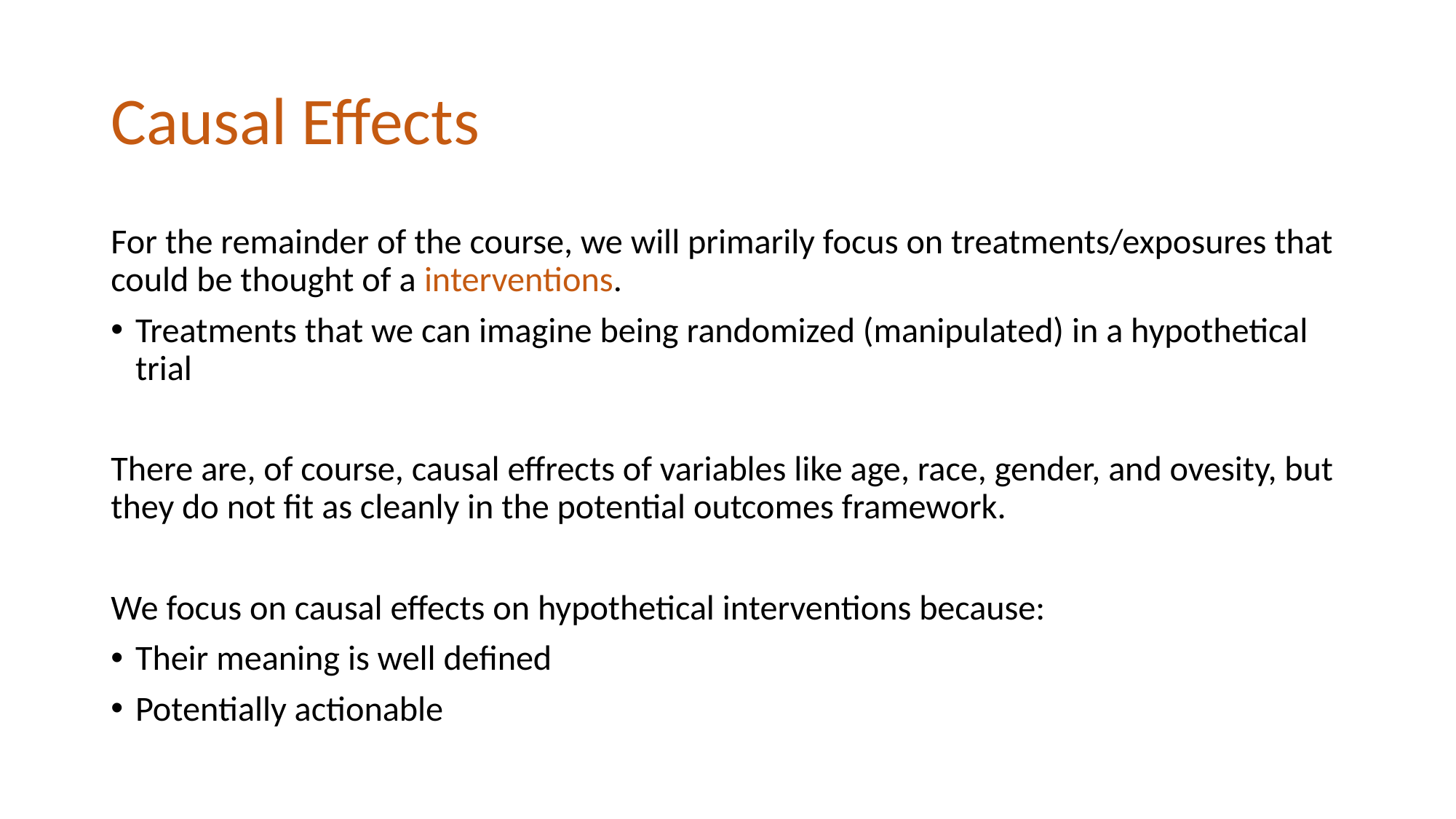

# Causal Effects
For the remainder of the course, we will primarily focus on treatments/exposures that could be thought of a interventions.
Treatments that we can imagine being randomized (manipulated) in a hypothetical trial

There are, of course, causal effrects of variables like age, race, gender, and ovesity, but they do not fit as cleanly in the potential outcomes framework.

We focus on causal effects on hypothetical interventions because:
Their meaning is well defined
Potentially actionable